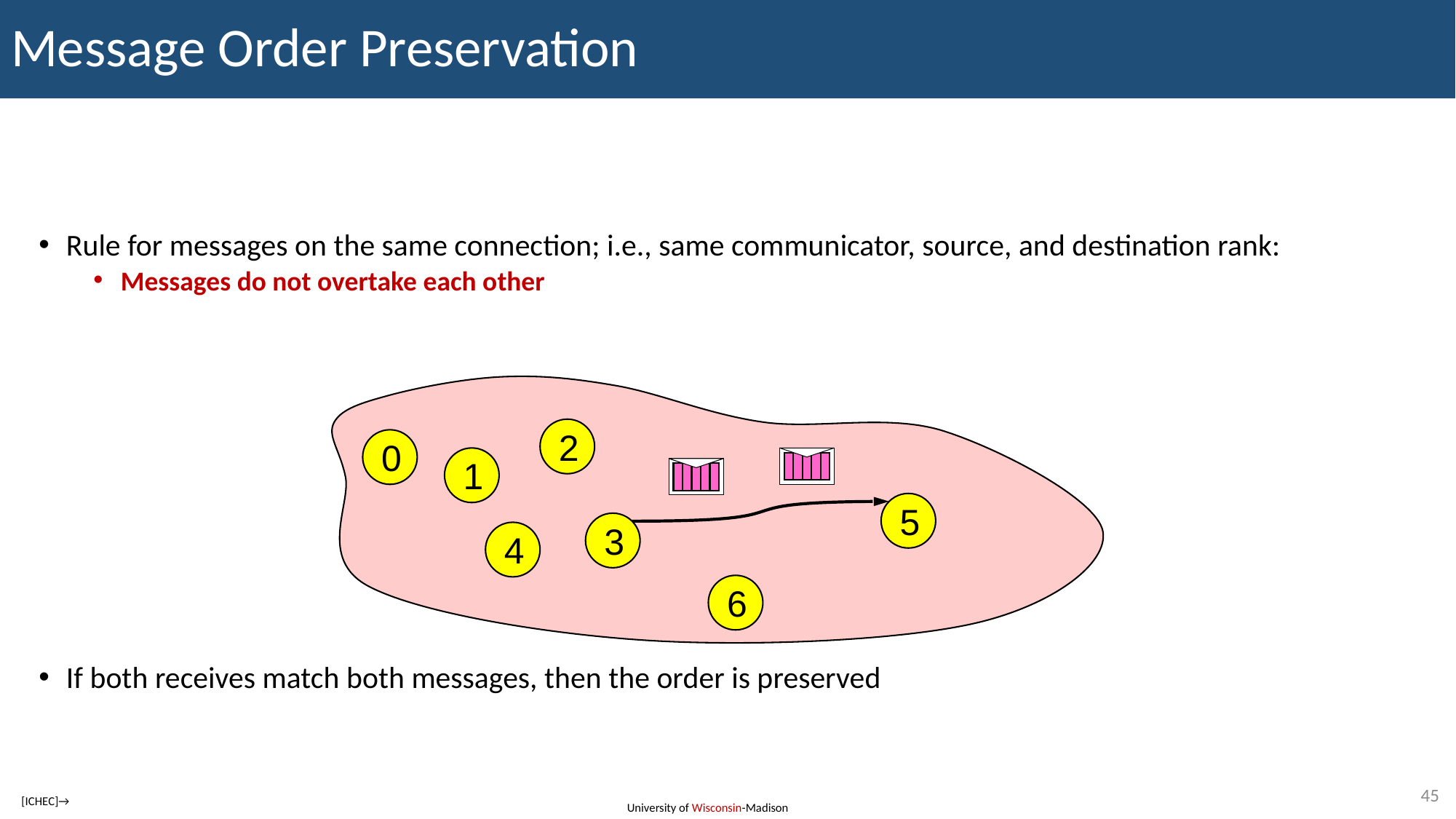

# Message Order Preservation
Rule for messages on the same connection; i.e., same communicator, source, and destination rank:
Messages do not overtake each other

If both receives match both messages, then the order is preserved

2
0
1

5
3
4
6
45
[ICHEC]→